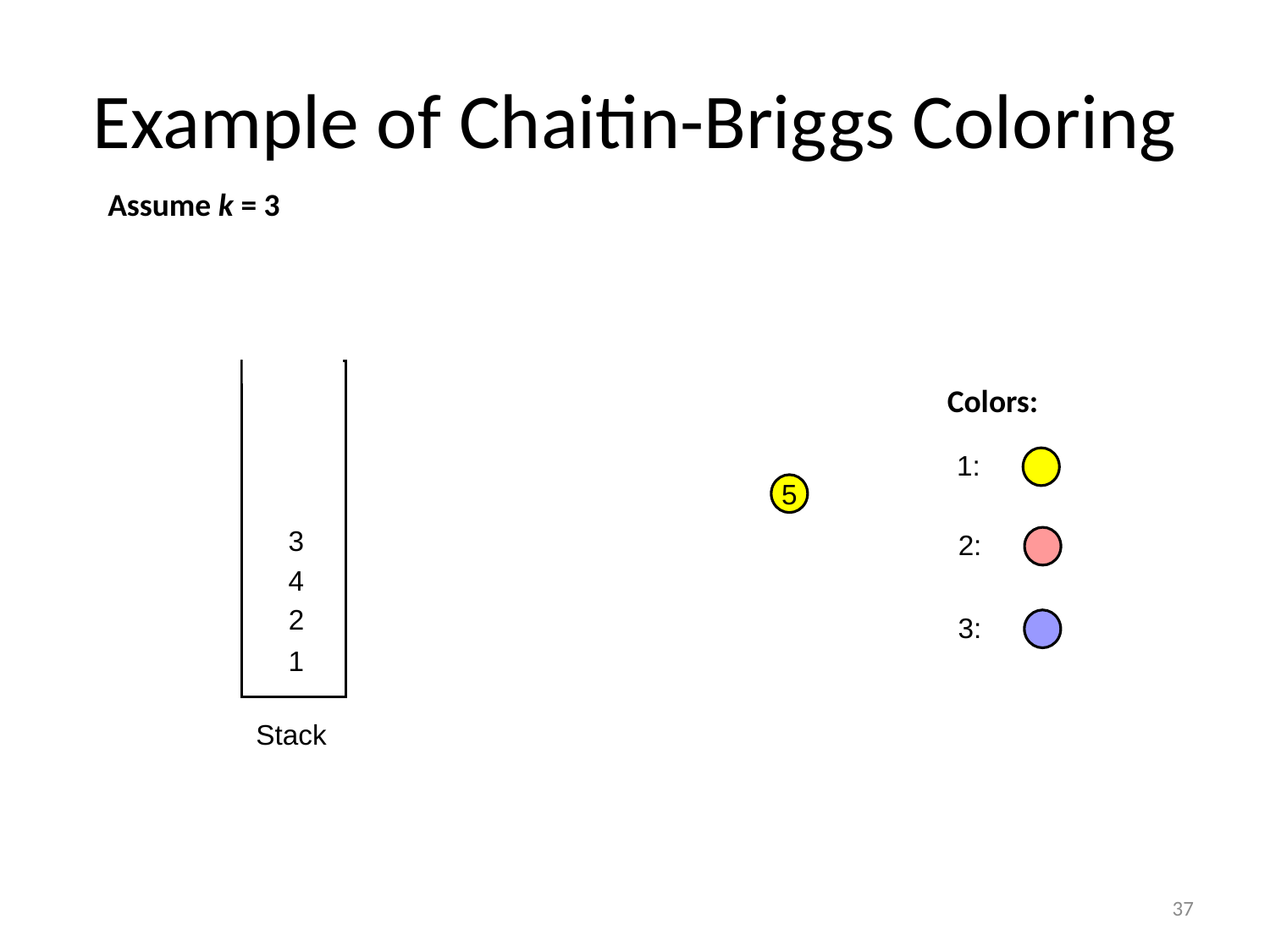

# Example of Chaitin-Briggs Coloring
Assume k = 3

Colors:
1:

5
3
2:

4
2
3:

1
Stack
37